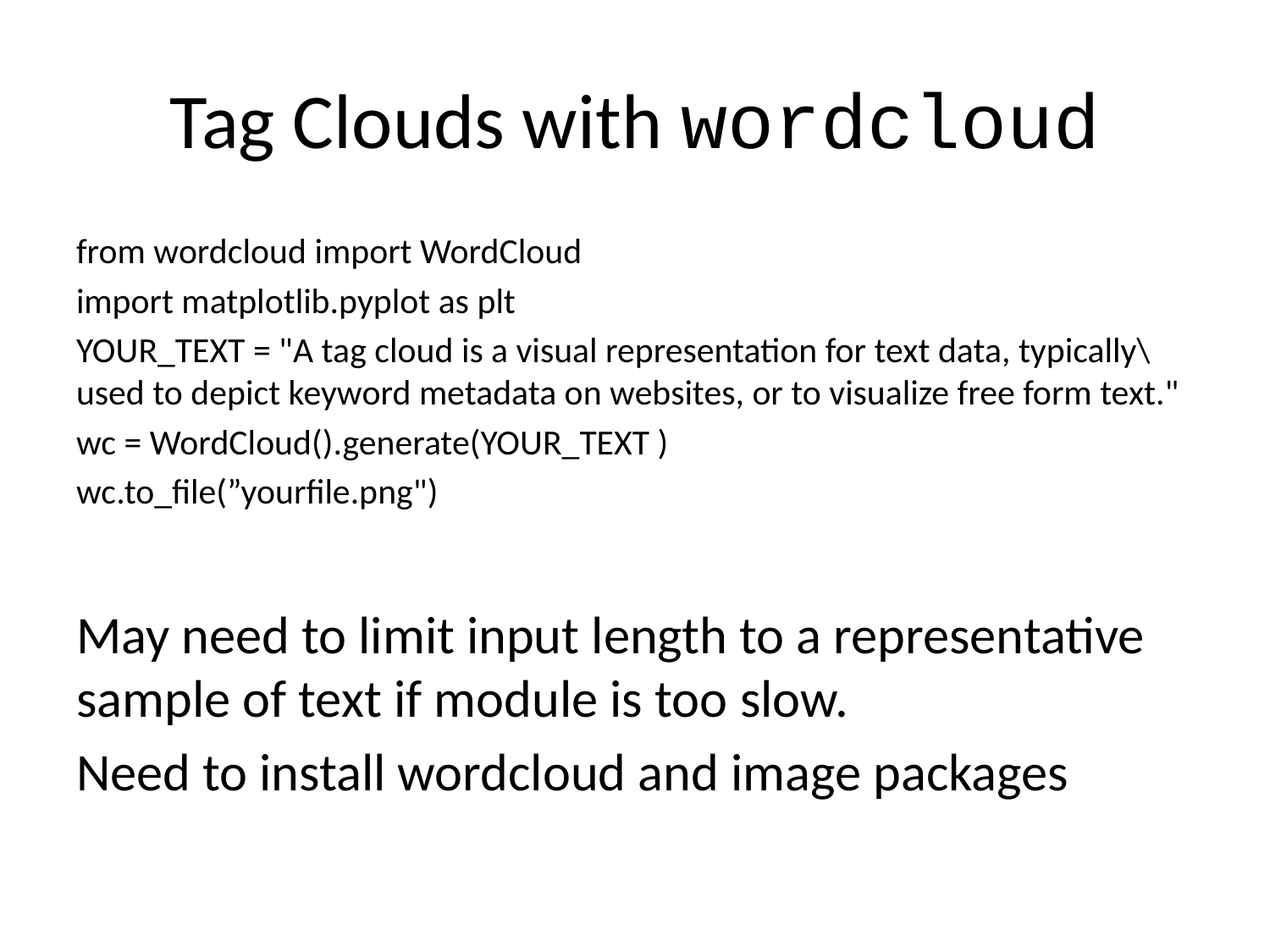

# Tag Clouds with wordcloud
from wordcloud import WordCloud
import matplotlib.pyplot as plt
YOUR_TEXT = "A tag cloud is a visual representation for text data, typically\ used to depict keyword metadata on websites, or to visualize free form text."
wc = WordCloud().generate(YOUR_TEXT )
wc.to_file(”yourfile.png")

May need to limit input length to a representative sample of text if module is too slow.
Need to install wordcloud and image packages

32